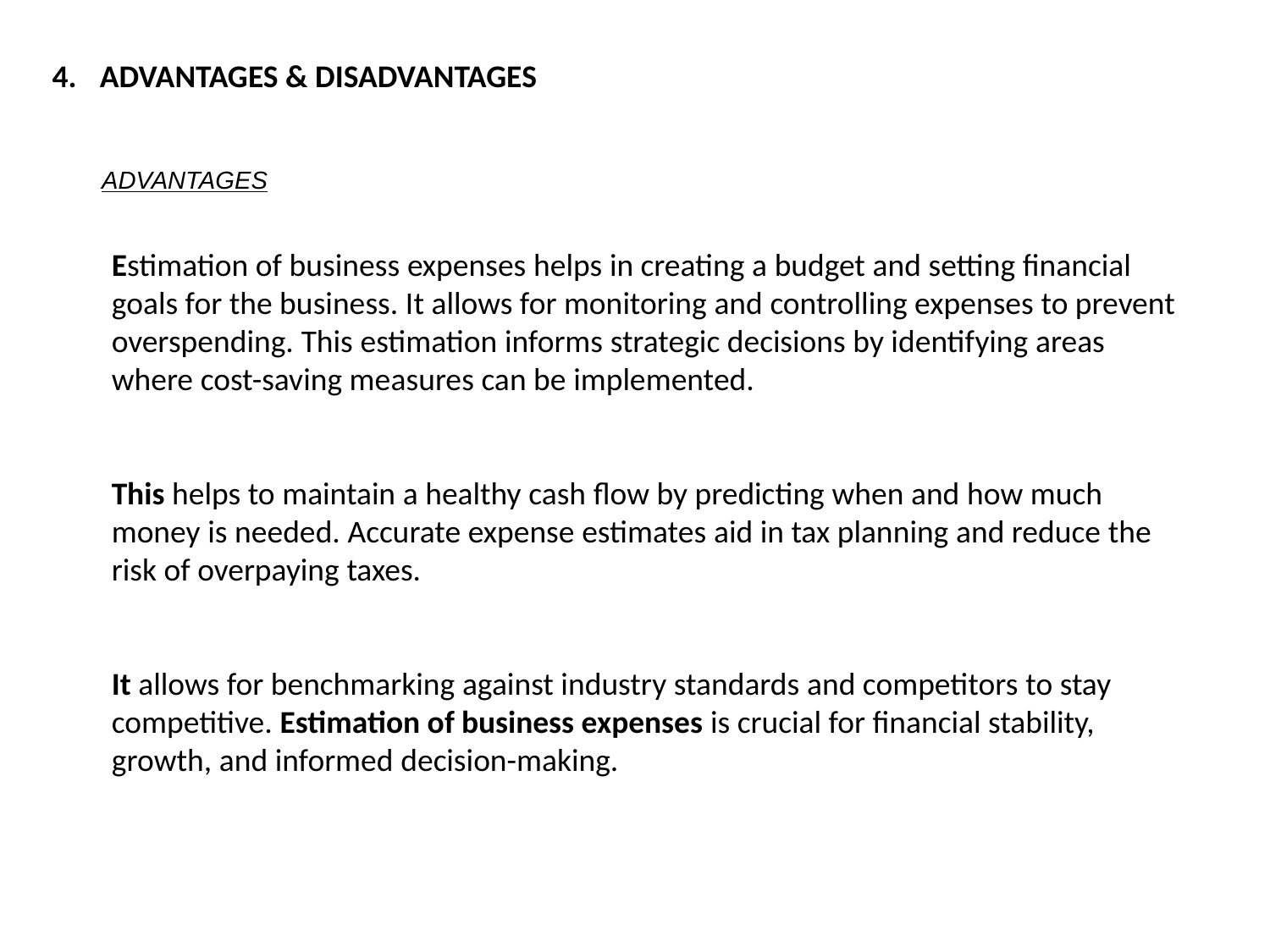

ADVANTAGES & DISADVANTAGES
ADVANTAGES
Estimation of business expenses helps in creating a budget and setting financial goals for the business. It allows for monitoring and controlling expenses to prevent overspending. This estimation informs strategic decisions by identifying areas where cost-saving measures can be implemented.

This helps to maintain a healthy cash flow by predicting when and how much money is needed. Accurate expense estimates aid in tax planning and reduce the risk of overpaying taxes.

It allows for benchmarking against industry standards and competitors to stay competitive. Estimation of business expenses is crucial for financial stability, growth, and informed decision-making.